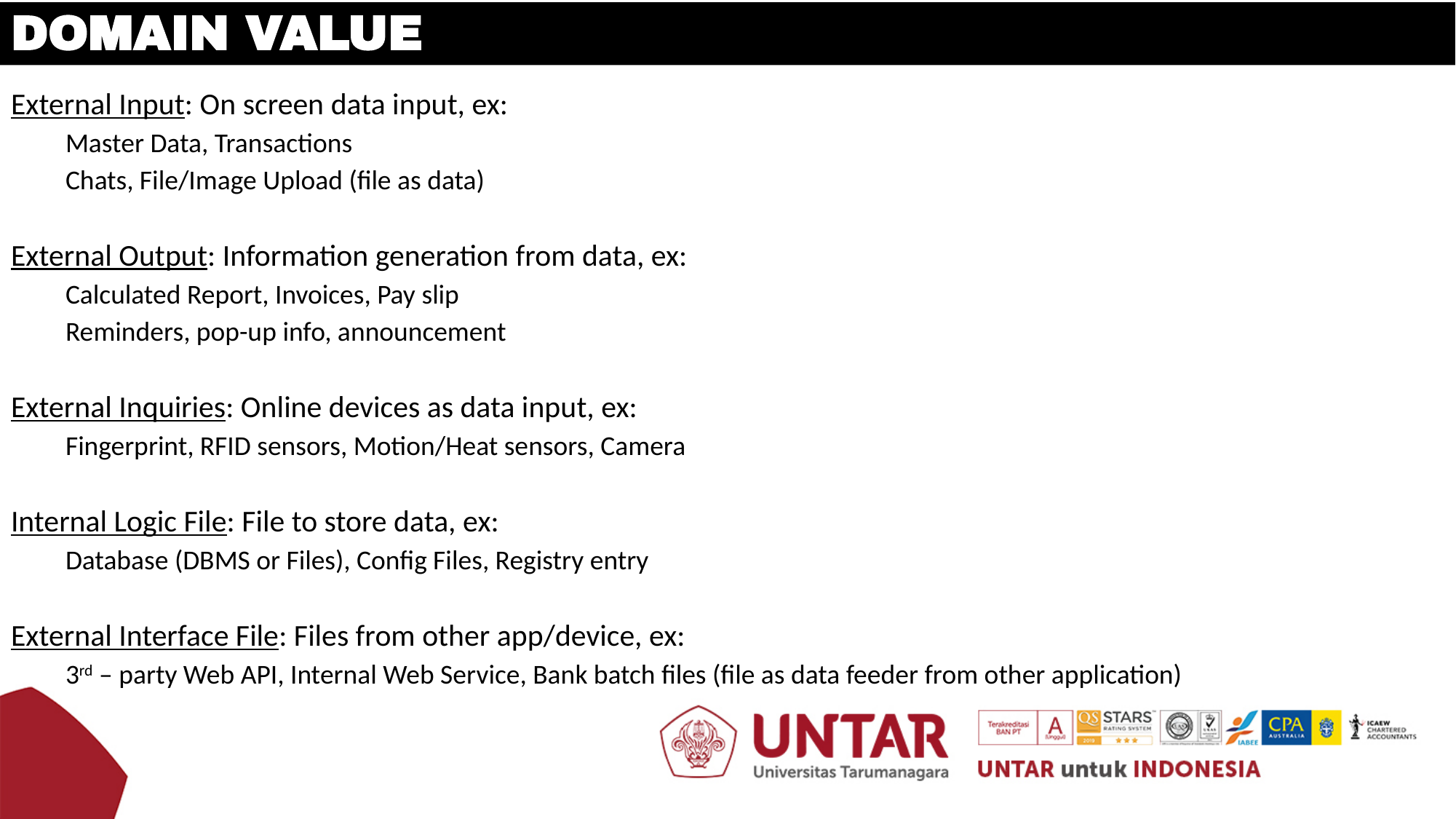

# DOMAIN VALUE
External Input: On screen data input, ex:
Master Data, Transactions
Chats, File/Image Upload (file as data)

External Output: Information generation from data, ex:
Calculated Report, Invoices, Pay slip
Reminders, pop-up info, announcement

External Inquiries: Online devices as data input, ex:
Fingerprint, RFID sensors, Motion/Heat sensors, Camera

Internal Logic File: File to store data, ex:
Database (DBMS or Files), Config Files, Registry entry

External Interface File: Files from other app/device, ex:
3rd – party Web API, Internal Web Service, Bank batch files (file as data feeder from other application)